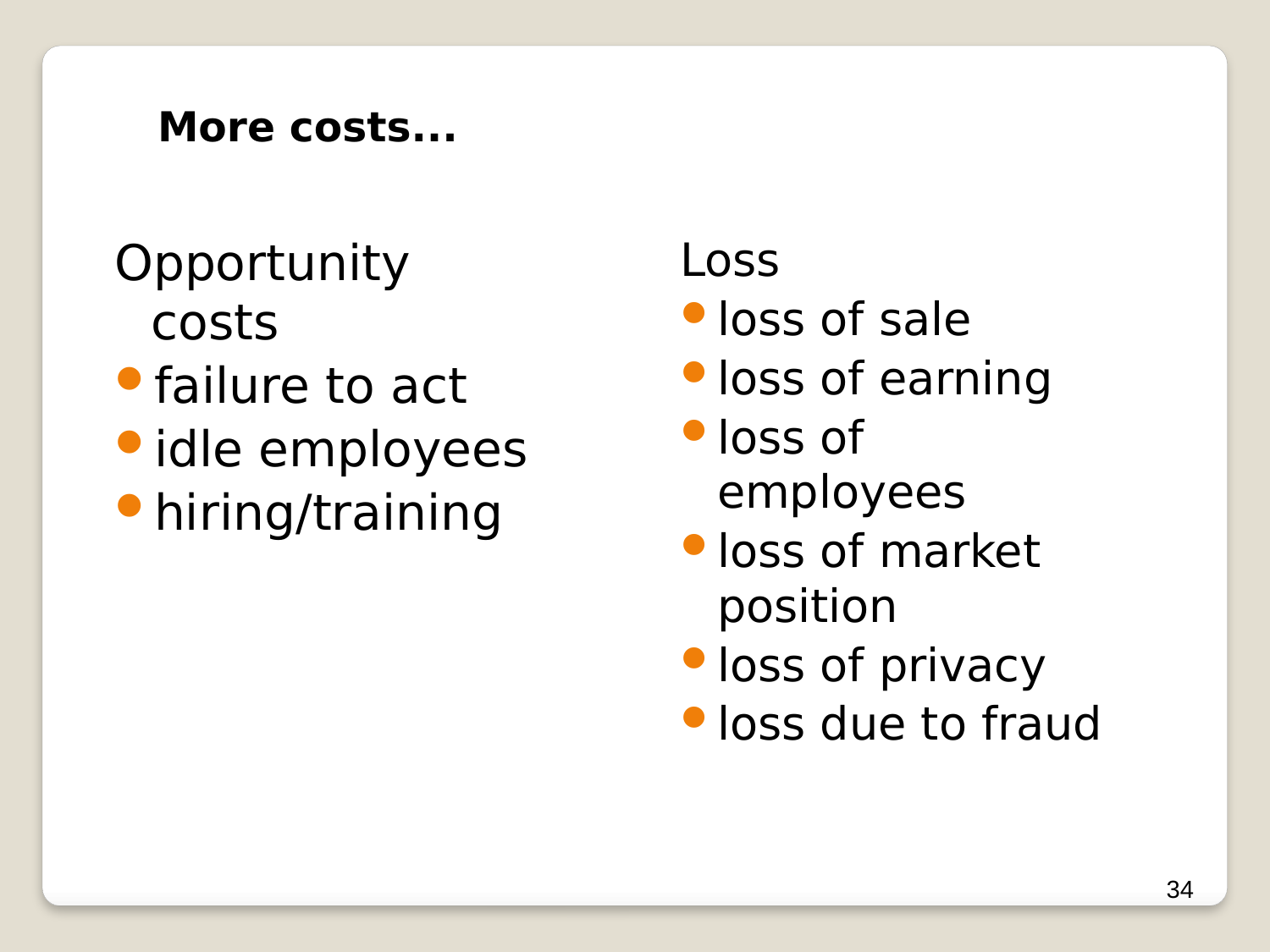

More costs...
Opportunity costs
failure to act
idle employees
hiring/training
Loss
loss of sale
loss of earning
loss of employees
loss of market position
loss of privacy
loss due to fraud
34